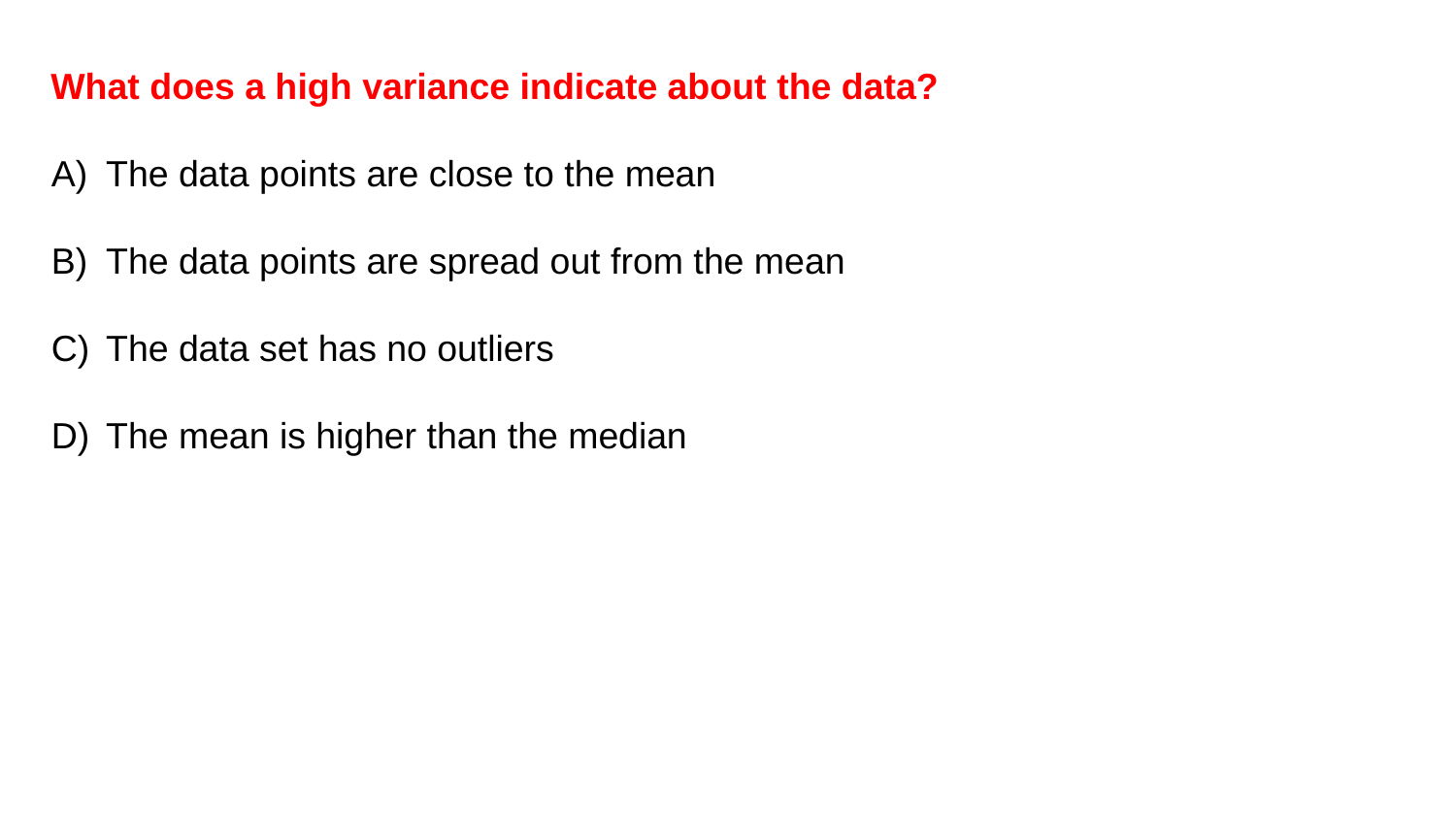

What does a high variance indicate about the data?
The data points are close to the mean

The data points are spread out from the mean

The data set has no outliers

The mean is higher than the median